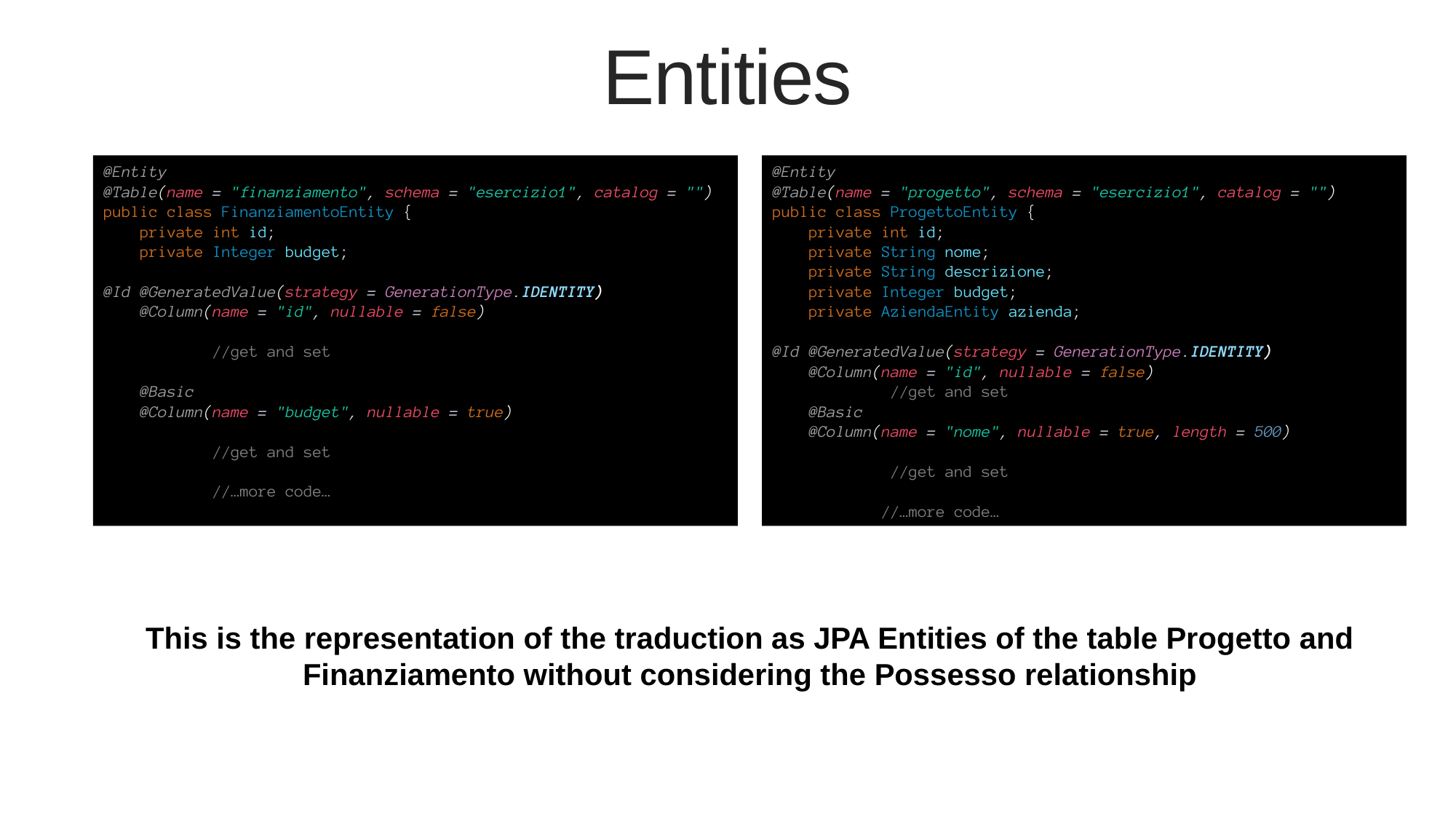

# Entities
@Entity
@Table(name = "progetto", schema = "esercizio1", catalog = "")
public class ProgettoEntity {
    private int id;
    private String nome;
    private String descrizione;
    private Integer budget;
    private AziendaEntity azienda;

@Id @GeneratedValue(strategy = GenerationType.IDENTITY)
    @Column(name = "id", nullable = false)
	 //get and set
    @Basic
    @Column(name = "nome", nullable = true, length = 500)

	 //get and set

	//…more code…
@Entity
@Table(name = "finanziamento", schema = "esercizio1", catalog = "")
public class FinanziamentoEntity {
    private int id;
    private Integer budget;

@Id @GeneratedValue(strategy = GenerationType.IDENTITY)
    @Column(name = "id", nullable = false)

    	//get and set

    @Basic
    @Column(name = "budget", nullable = true)

	//get and set

	//…more code…

This is the representation of the traduction as JPA Entities of the table Progetto and Finanziamento without considering the Possesso relationship